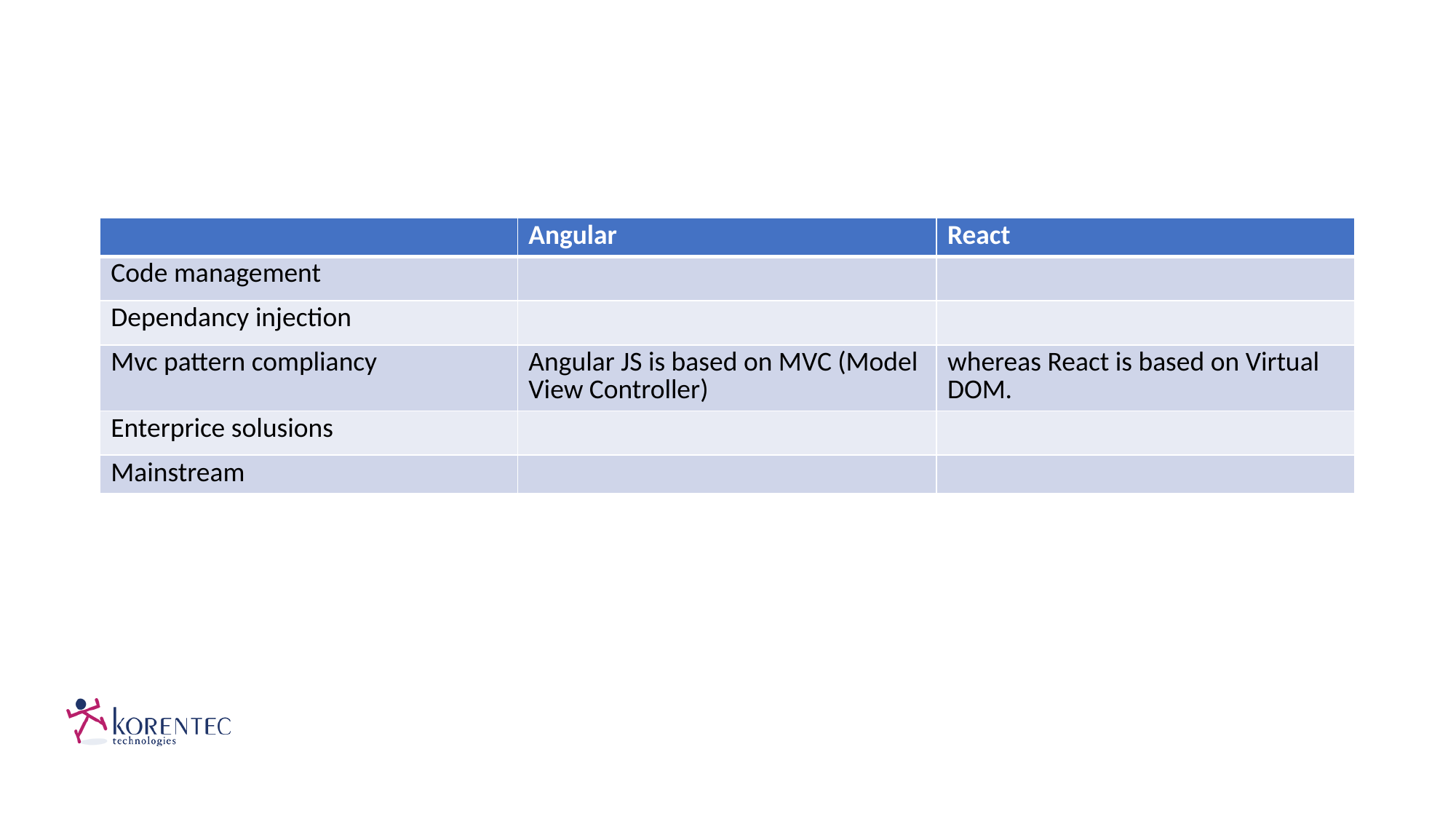

#
|  | Angular | React |
| --- | --- | --- |
| Code management |  |  |
| Dependancy injection |  |  |
| Mvc pattern compliancy | Angular JS is based on MVC (Model View Controller) | whereas React is based on Virtual DOM. |
| Enterprice solusions |  |  |
| Mainstream |  |  |